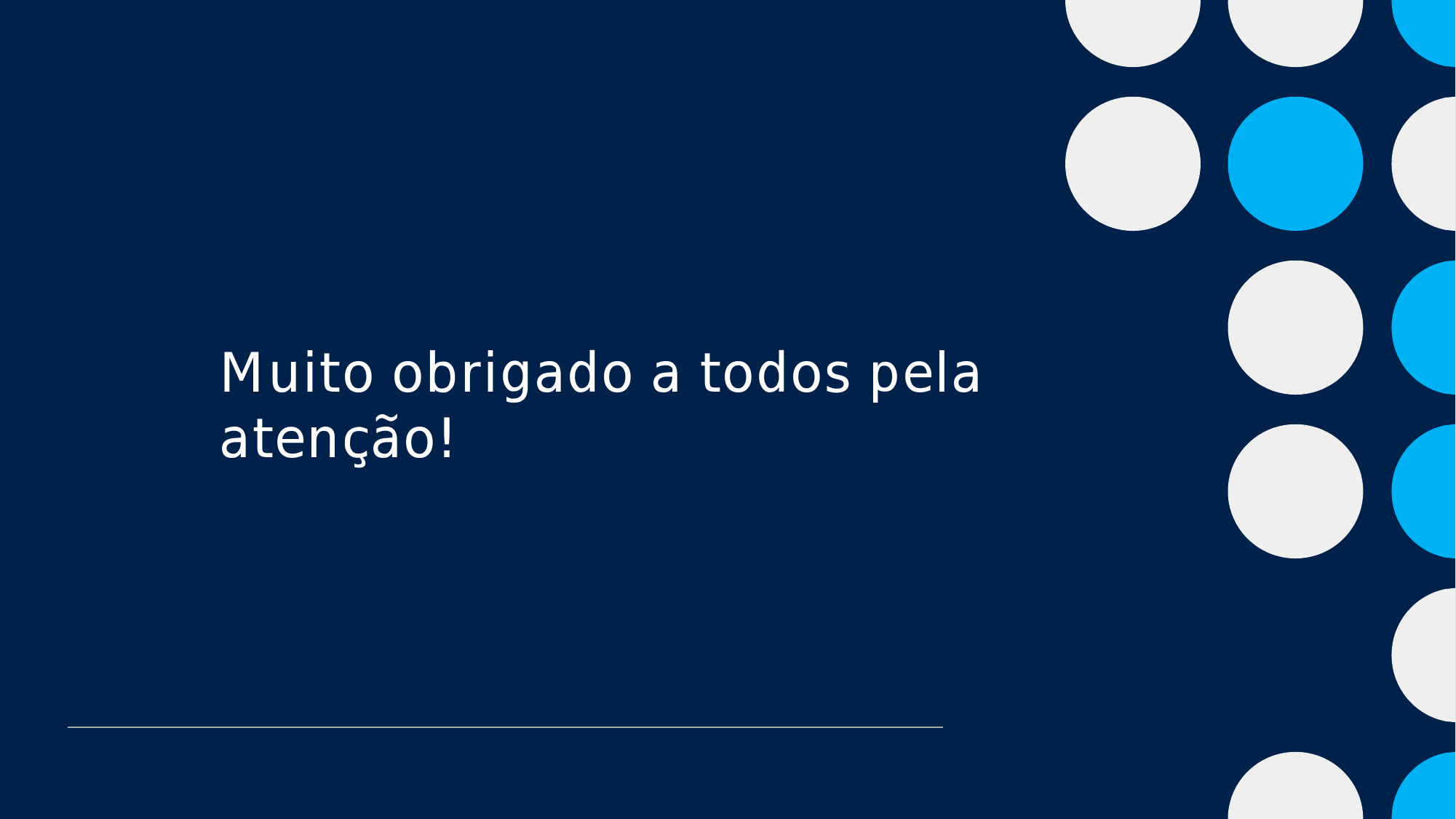

# Muito obrigado a todos pela atenção!